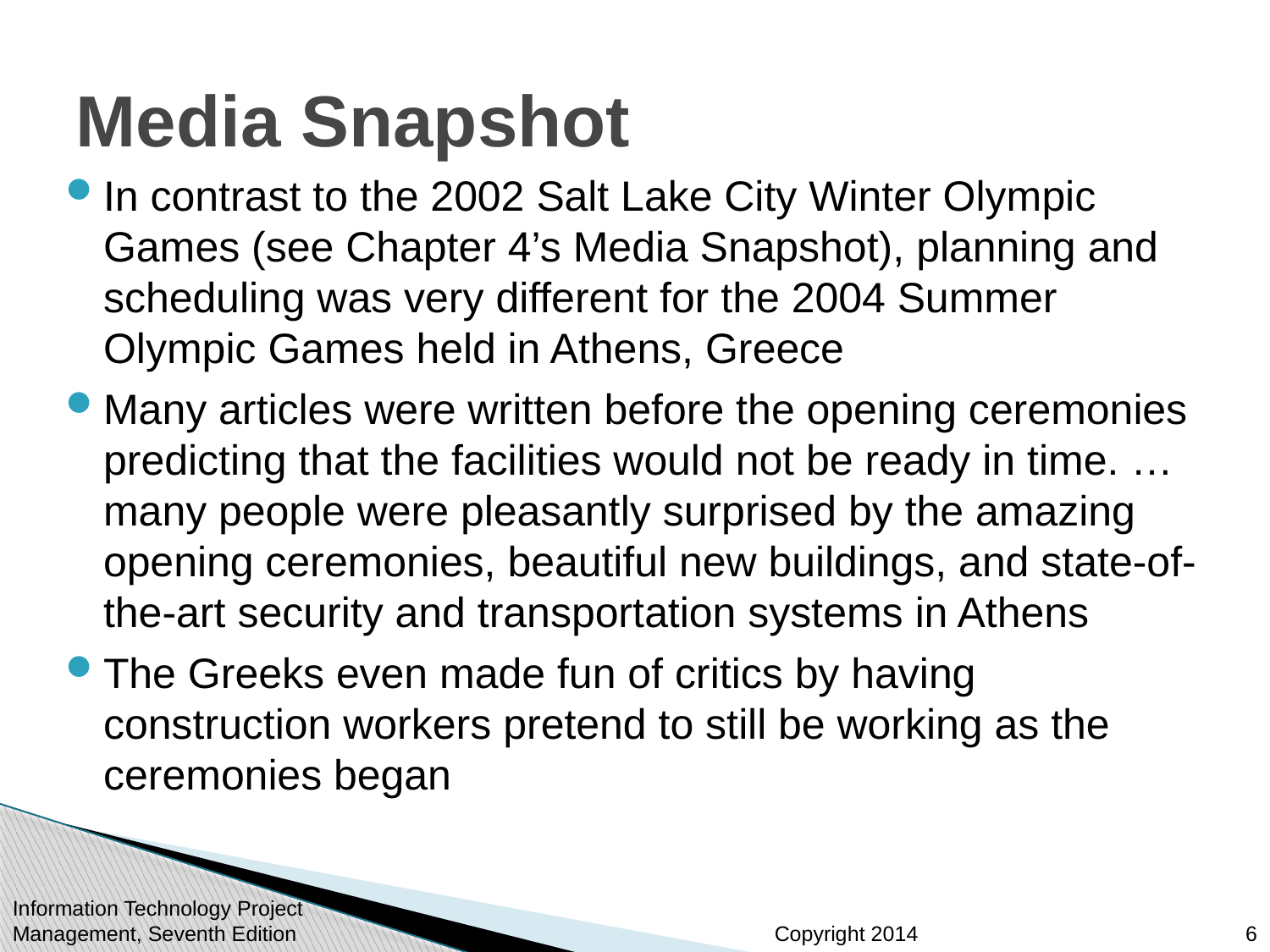

# Media Snapshot
In contrast to the 2002 Salt Lake City Winter Olympic Games (see Chapter 4’s Media Snapshot), planning and scheduling was very different for the 2004 Summer Olympic Games held in Athens, Greece
Many articles were written before the opening ceremonies predicting that the facilities would not be ready in time. …many people were pleasantly surprised by the amazing opening ceremonies, beautiful new buildings, and state-of-the-art security and transportation systems in Athens
The Greeks even made fun of critics by having construction workers pretend to still be working as the ceremonies began
6